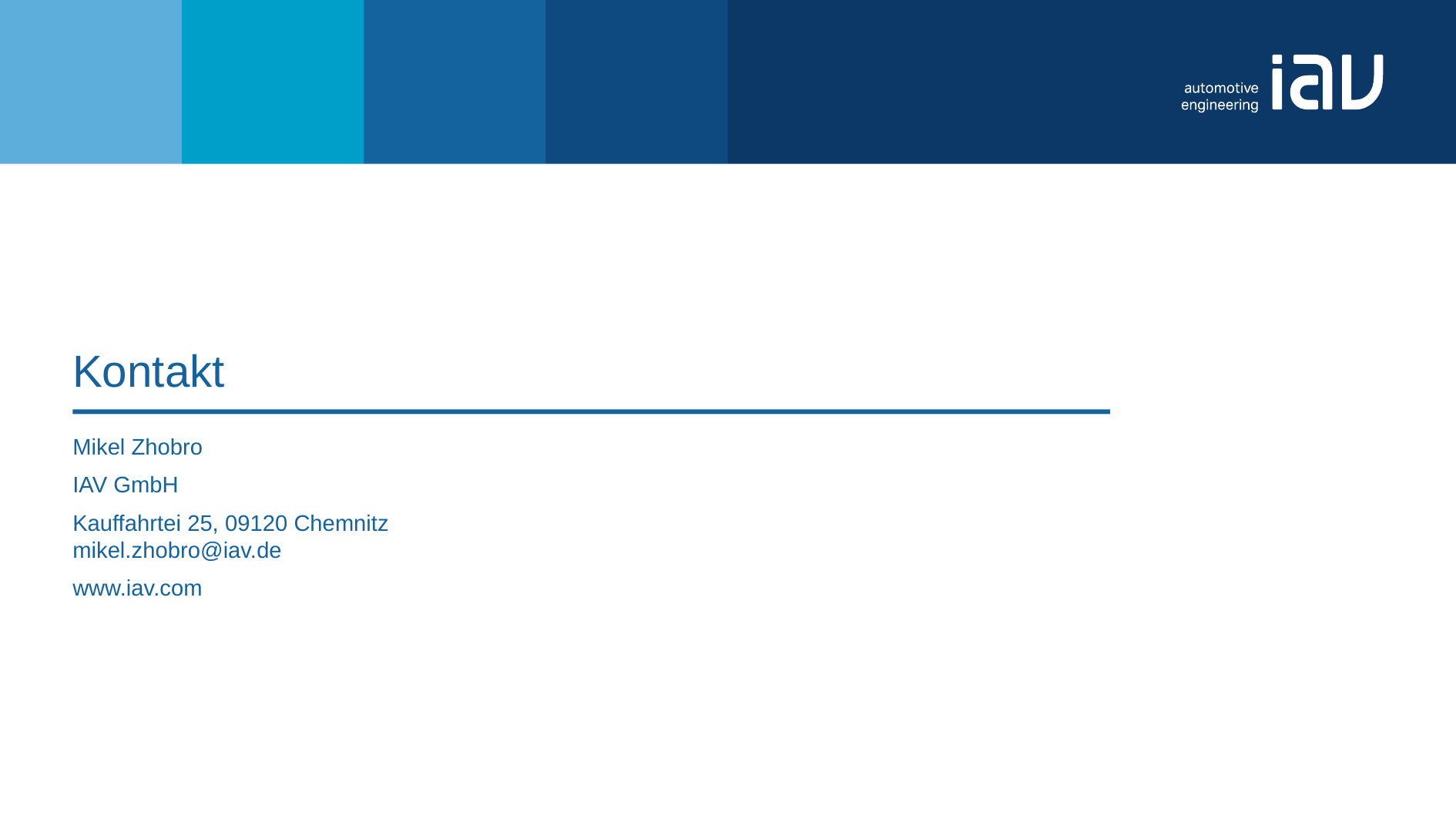

Mikel Zhobro
IAV GmbH
Kauffahrtei 25, 09120 Chemnitz
mikel.zhobro@iav.de
www.iav.com

6
IAV  MM/JJJJ  Abteilungskürzel  Namenskürzel  Status: Entwurf, vertraulich